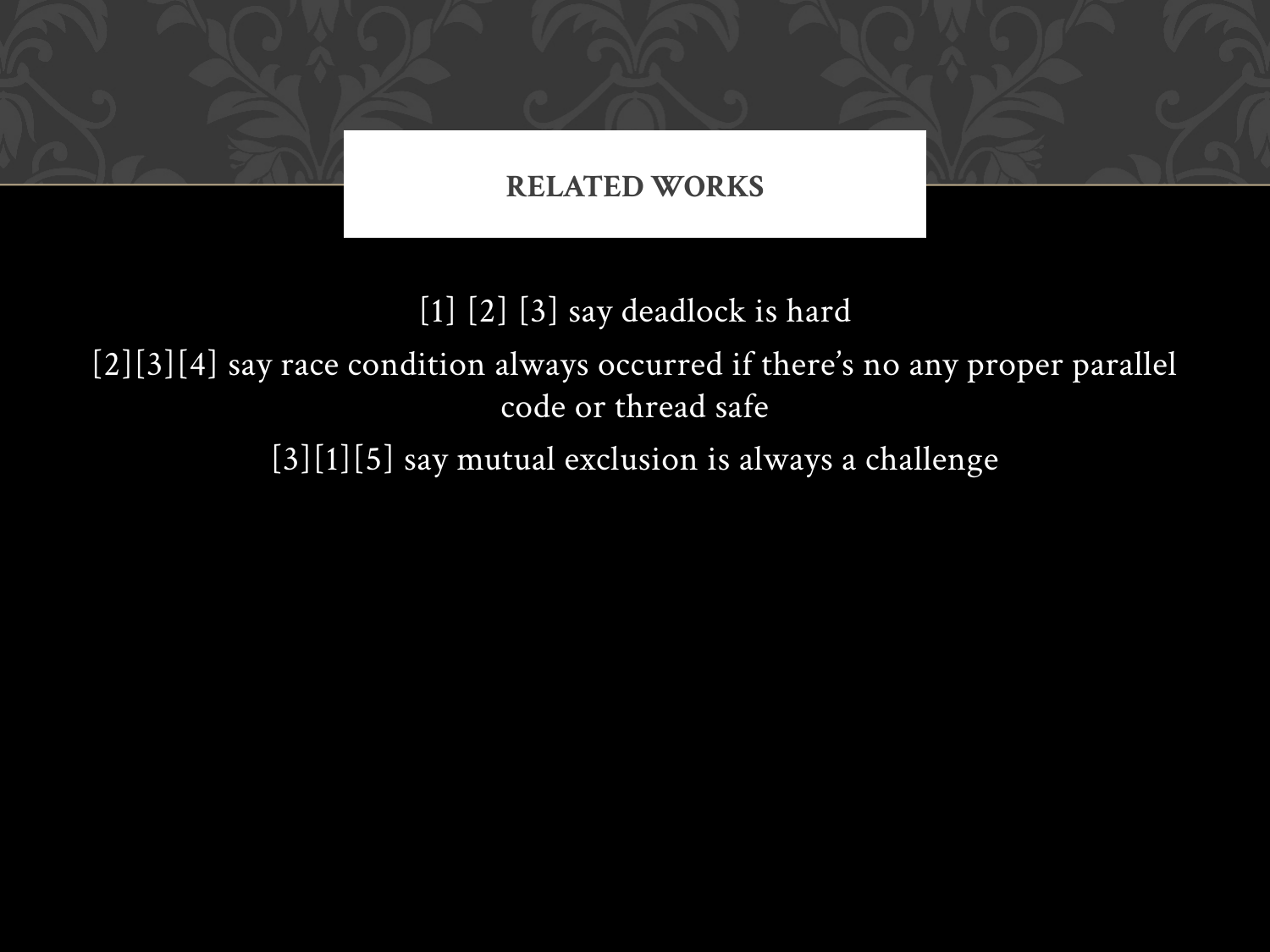

# Related works
[1] [2] [3] say deadlock is hard
[2][3][4] say race condition always occurred if there’s no any proper parallel code or thread safe
[3][1][5] say mutual exclusion is always a challenge